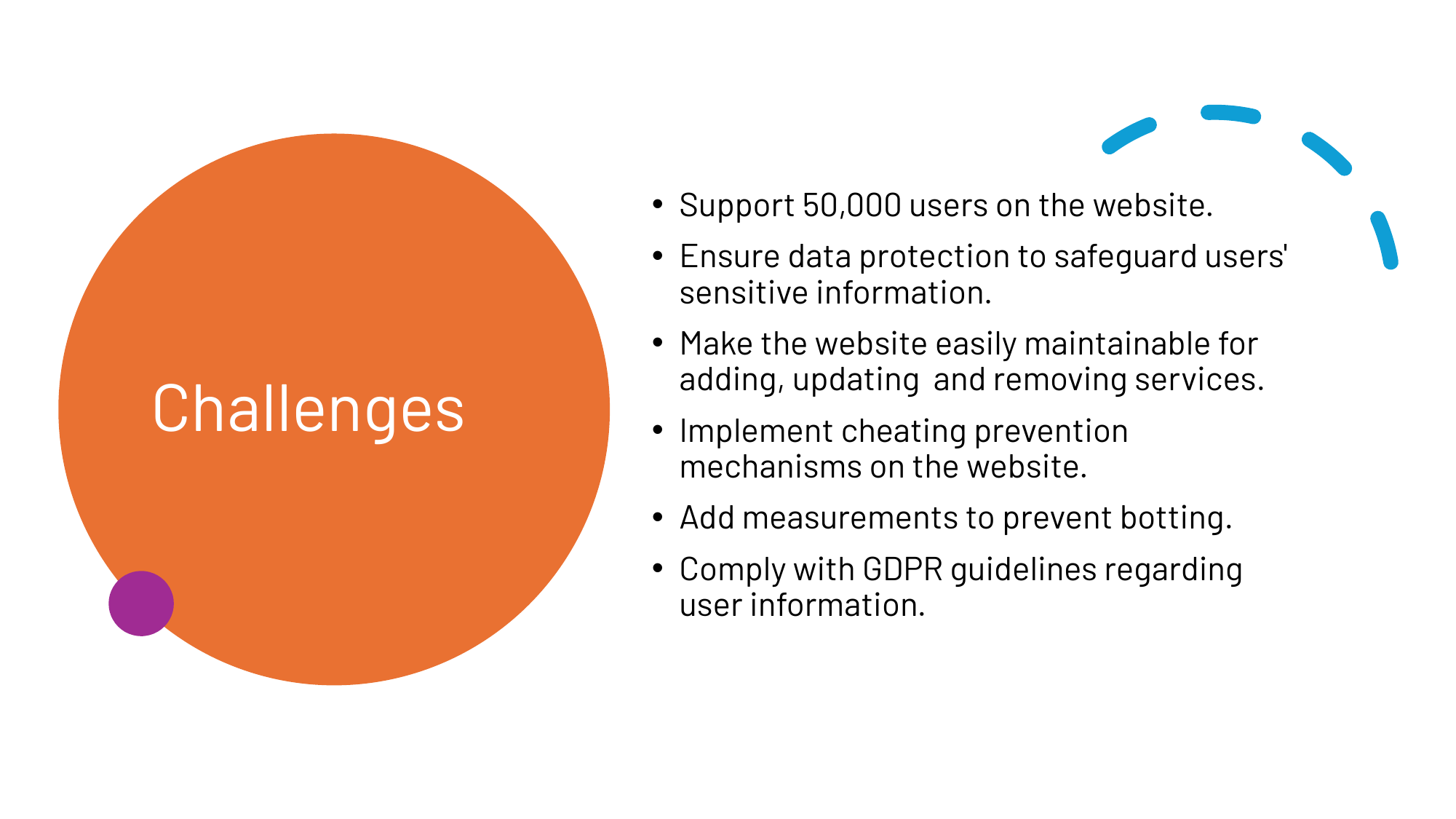

# Challenges
Support 50,000 users on the website.
Ensure data protection to safeguard users' sensitive information.
Make the website easily maintainable for adding, updating  and removing services.
Implement cheating prevention mechanisms on the website.
Add measurements to prevent botting.
Comply with GDPR guidelines regarding user information.